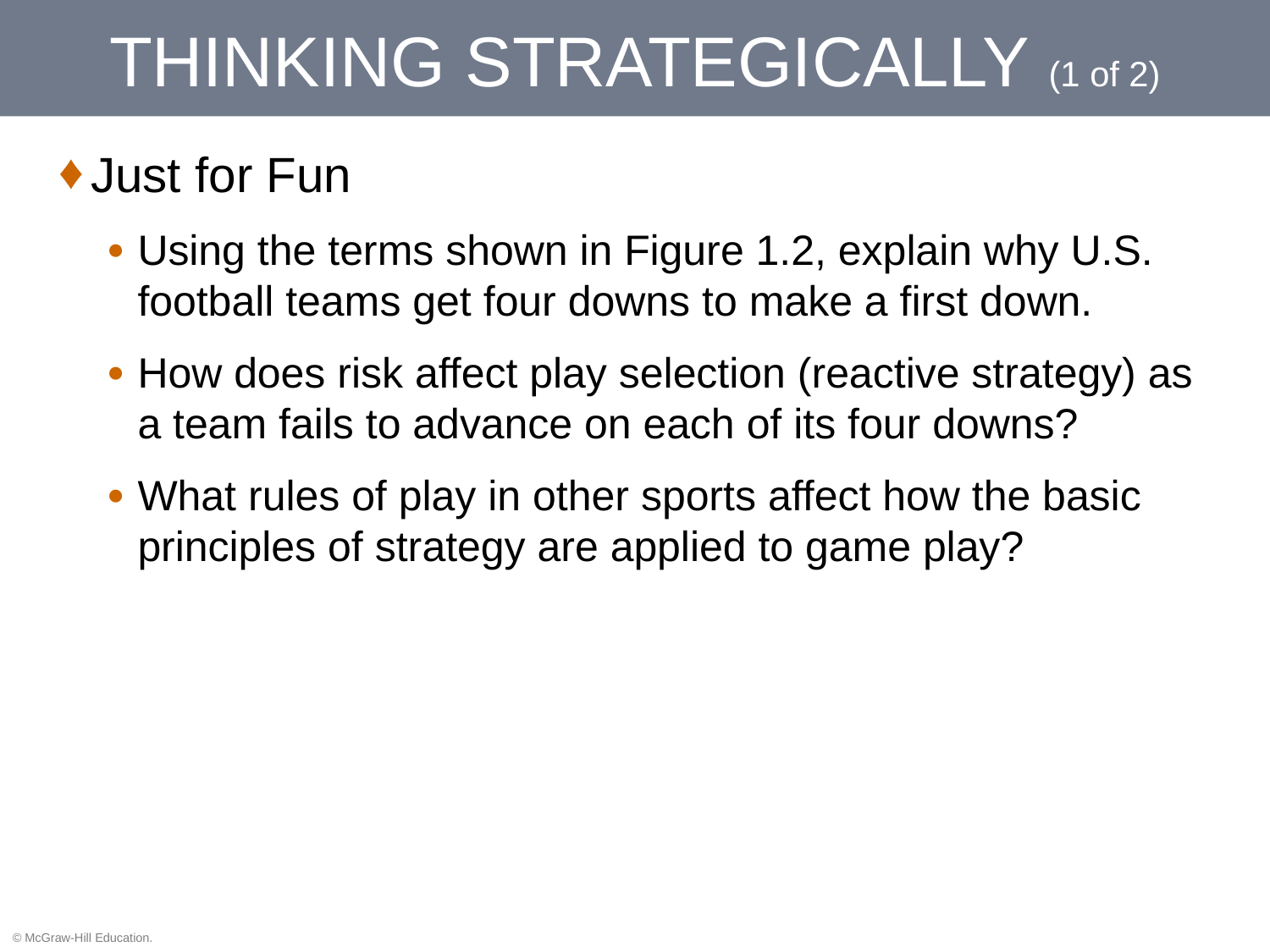

# THINKING STRATEGICALLY (1 of 2)
Just for Fun
Using the terms shown in Figure 1.2, explain why U.S. football teams get four downs to make a first down.
How does risk affect play selection (reactive strategy) as a team fails to advance on each of its four downs?
What rules of play in other sports affect how the basic principles of strategy are applied to game play?